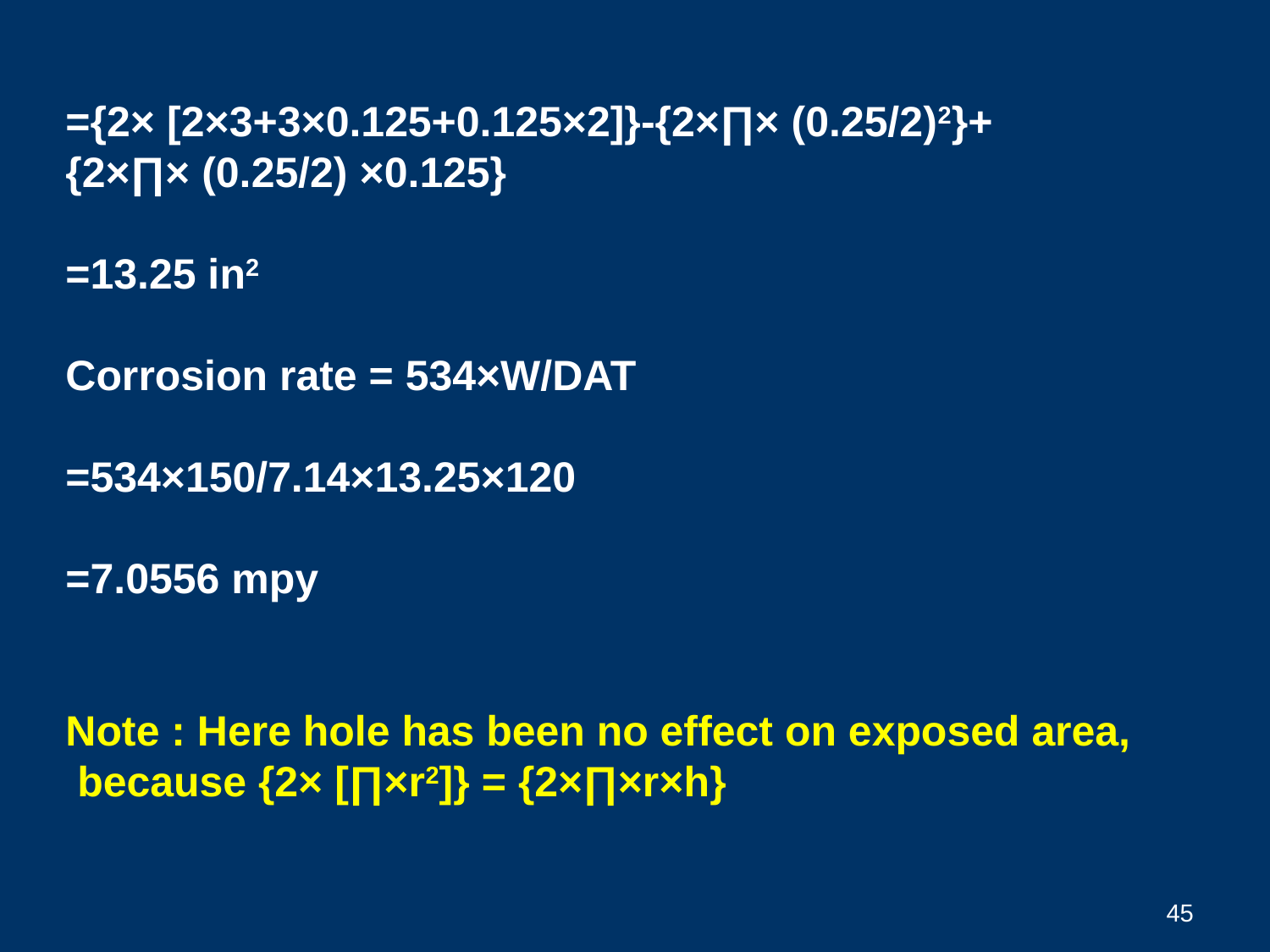

={2× [2×3+3×0.125+0.125×2]}-{2×∏× (0.25/2)2}+
{2×∏× (0.25/2) ×0.125}

=13.25 in2

Corrosion rate = 534×W/DAT

=534×150/7.14×13.25×120

=7.0556 mpy

Note : Here hole has been no effect on exposed area,
 because {2× [∏×r2]} = {2×∏×r×h}
45